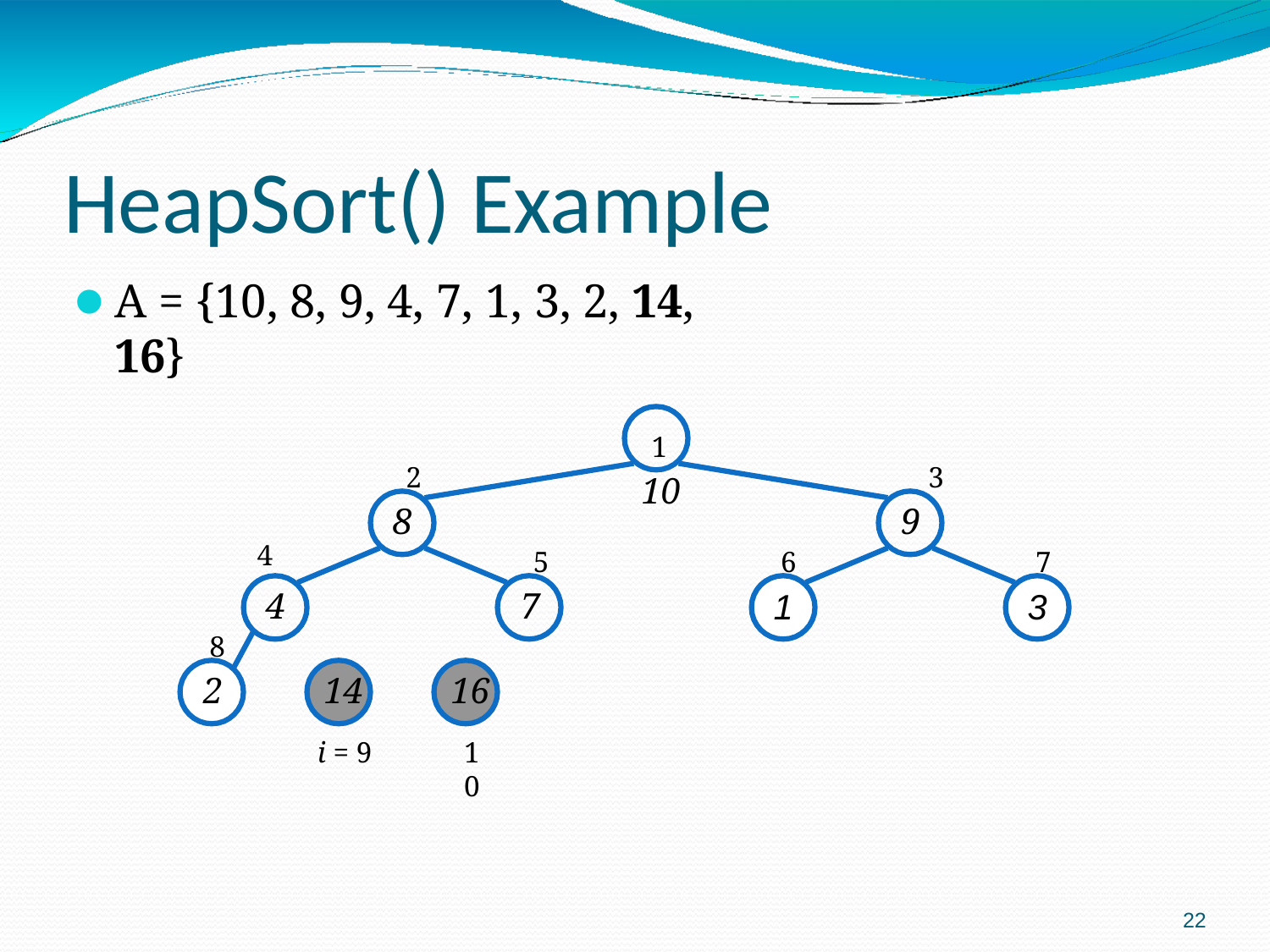

# HeapSort() Example
A = {10, 8, 9, 4, 7, 1, 3, 2, 14, 16}

1
10

2
8
3

9
4
4
6
1
7
3
5
7
8
2

14
i = 9
16
10
22